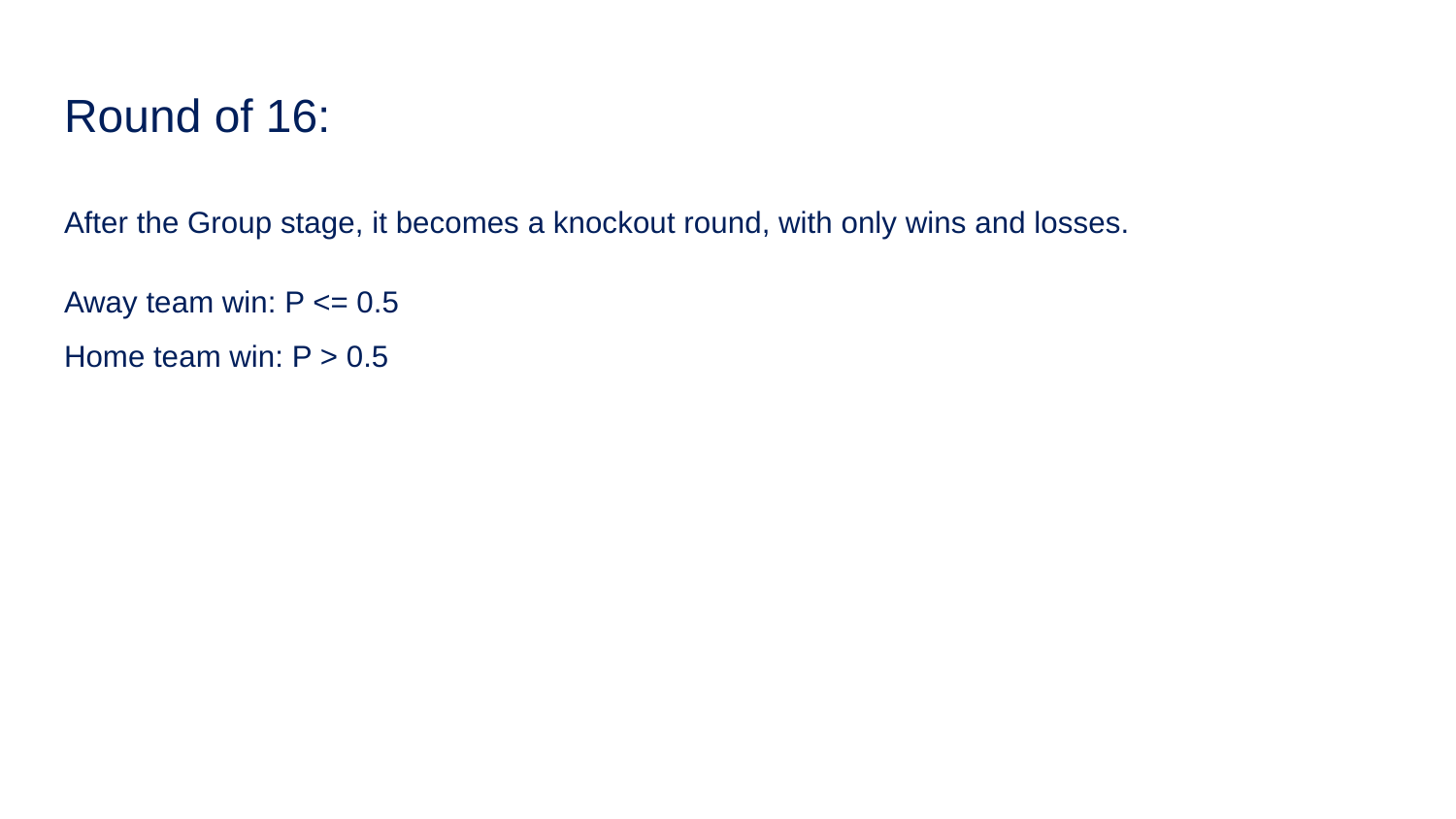

# Round of 16:
After the Group stage, it becomes a knockout round, with only wins and losses.
Away team win: P <= 0.5
Home team win: P > 0.5